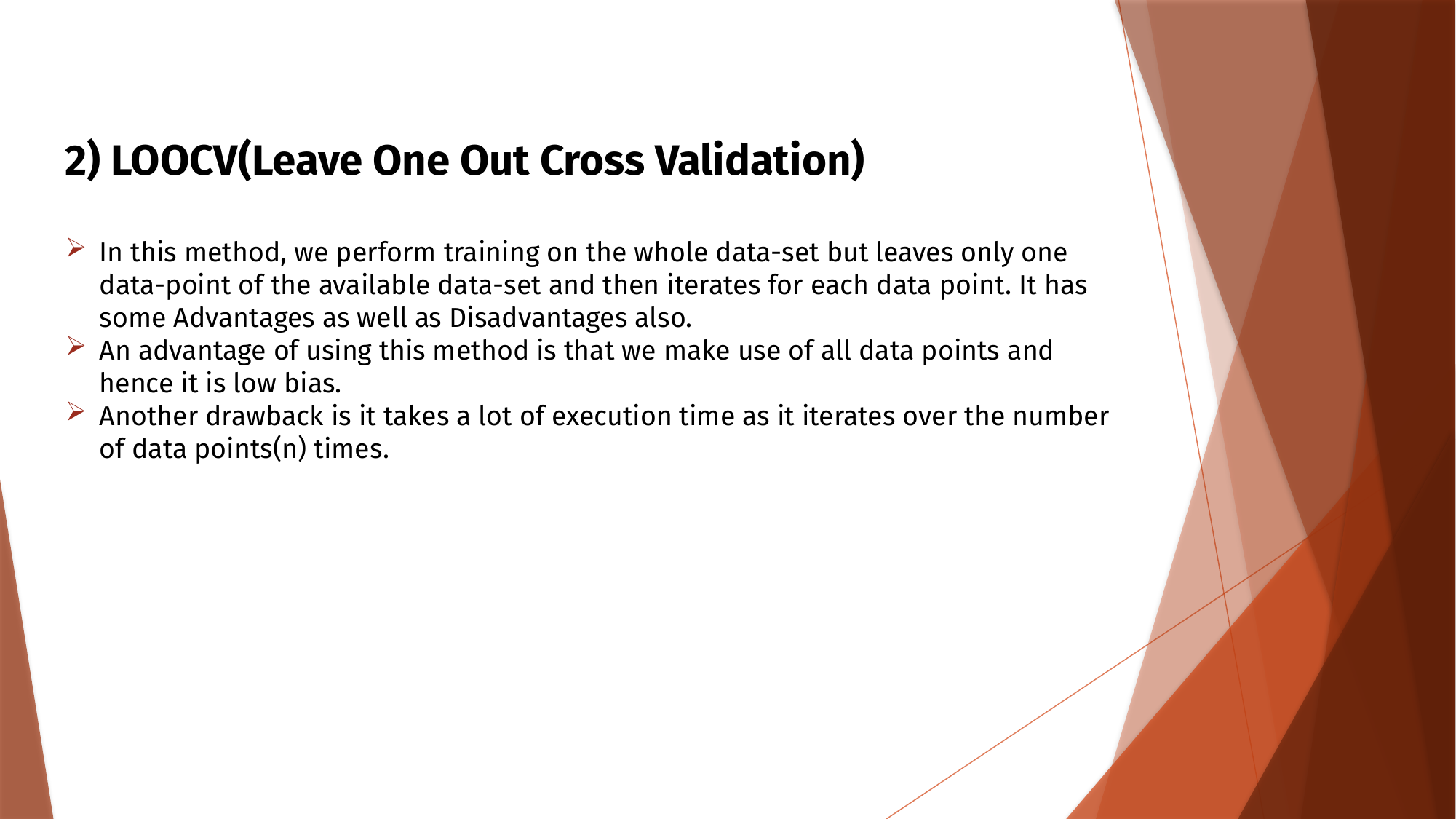

2) LOOCV(Leave One Out Cross Validation)

In this method, we perform training on the whole data-set but leaves only one data-point of the available data-set and then iterates for each data point. It has some Advantages as well as Disadvantages also.
An advantage of using this method is that we make use of all data points and hence it is low bias.
Another drawback is it takes a lot of execution time as it iterates over the number of data points(n) times.